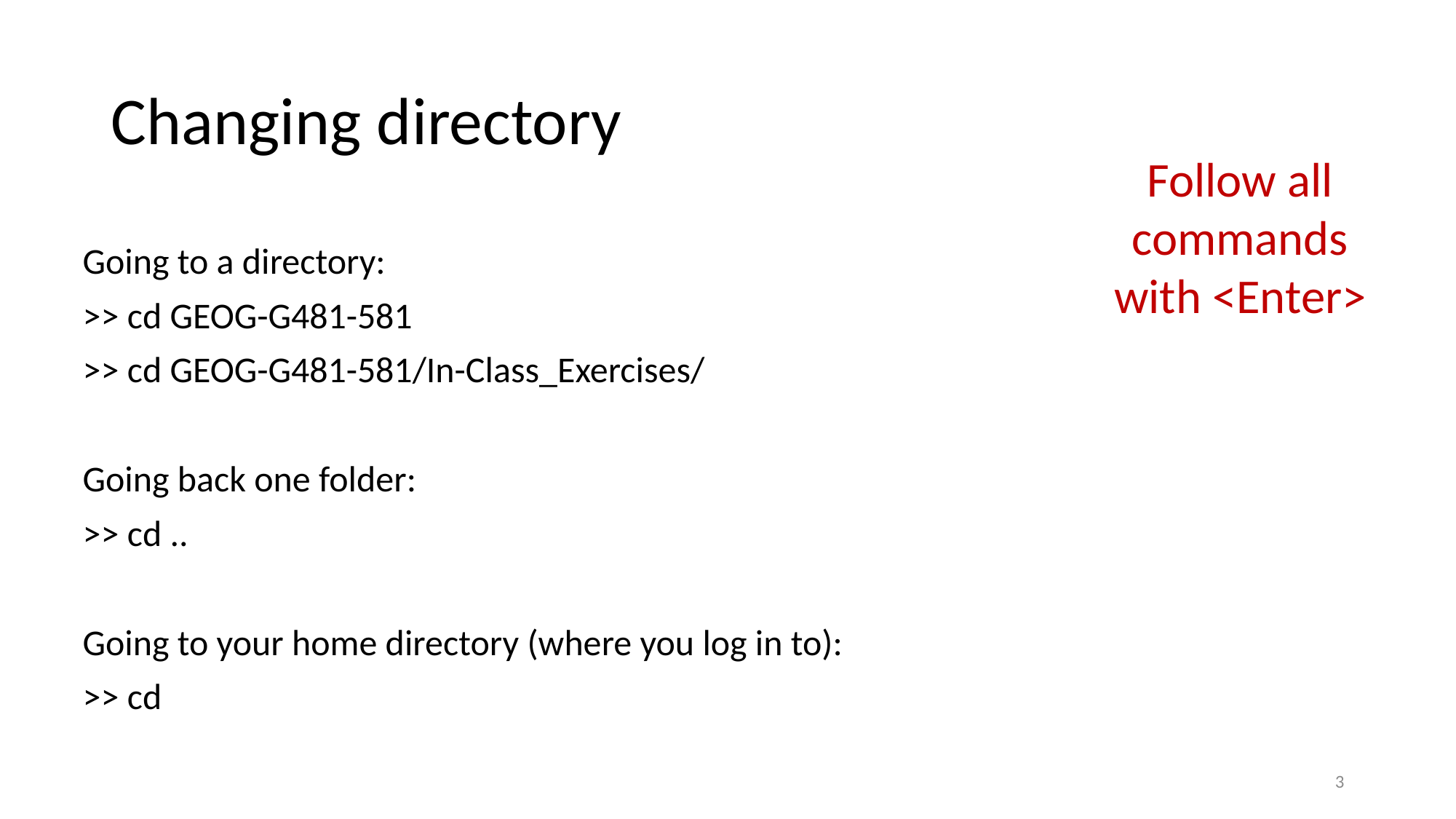

# Changing directory
Follow all commands with <Enter>
Going to a directory:
>> cd GEOG-G481-581
>> cd GEOG-G481-581/In-Class_Exercises/

Going back one folder:
>> cd ..

Going to your home directory (where you log in to):
>> cd
3